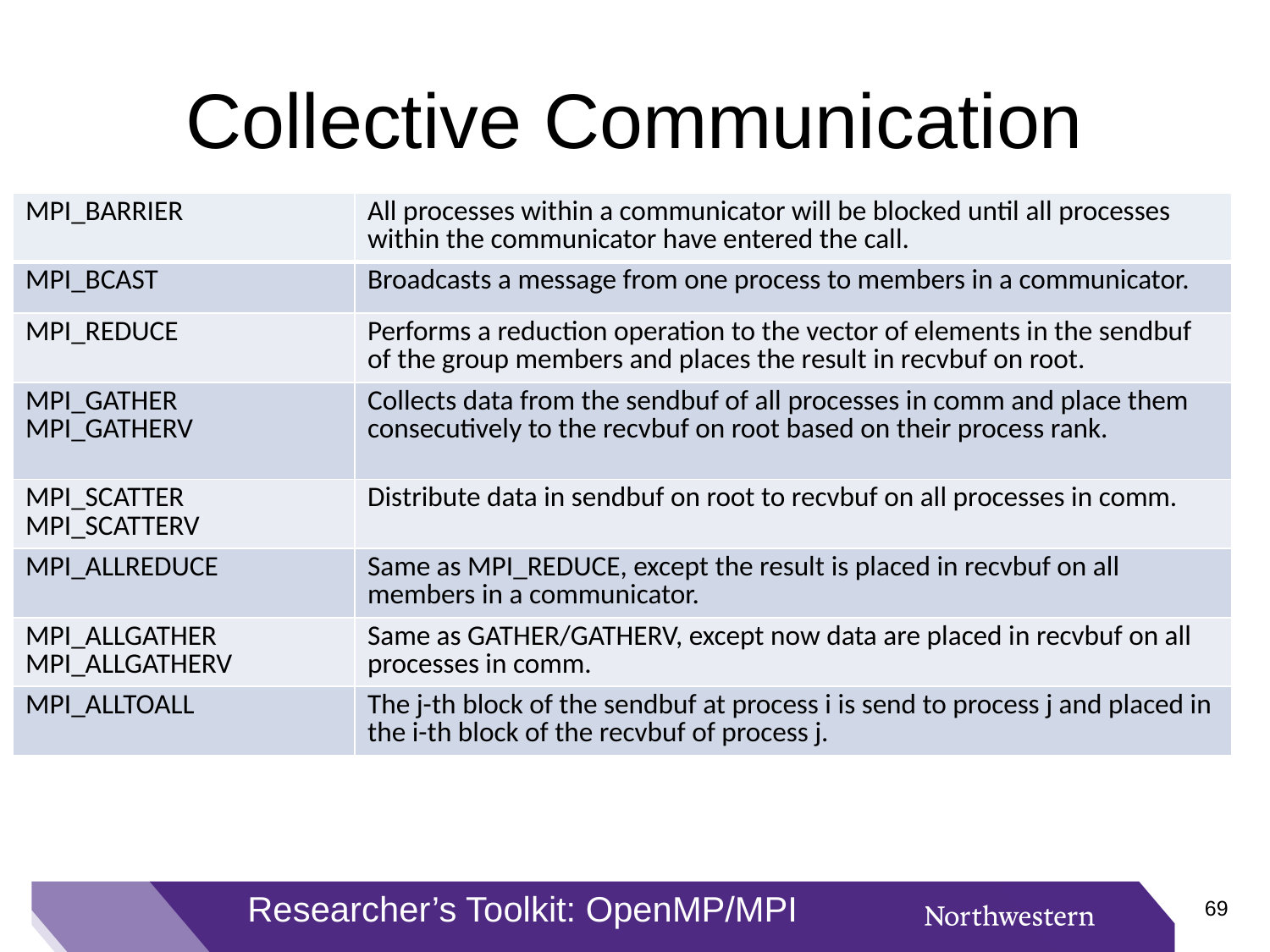

# Collective Communication
| MPI\_BARRIER | All processes within a communicator will be blocked until all processes within the communicator have entered the call. |
| --- | --- |
| MPI\_BCAST | Broadcasts a message from one process to members in a communicator. |
| MPI\_REDUCE | Performs a reduction operation to the vector of elements in the sendbuf of the group members and places the result in recvbuf on root. |
| MPI\_GATHER MPI\_GATHERV | Collects data from the sendbuf of all processes in comm and place them consecutively to the recvbuf on root based on their process rank. |
| MPI\_SCATTER MPI\_SCATTERV | Distribute data in sendbuf on root to recvbuf on all processes in comm. |
| MPI\_ALLREDUCE | Same as MPI\_REDUCE, except the result is placed in recvbuf on all members in a communicator. |
| MPI\_ALLGATHER MPI\_ALLGATHERV | Same as GATHER/GATHERV, except now data are placed in recvbuf on all processes in comm. |
| MPI\_ALLTOALL | The j-th block of the sendbuf at process i is send to process j and placed in the i-th block of the recvbuf of process j. |
Researcher’s Toolkit: OpenMP/MPI
69